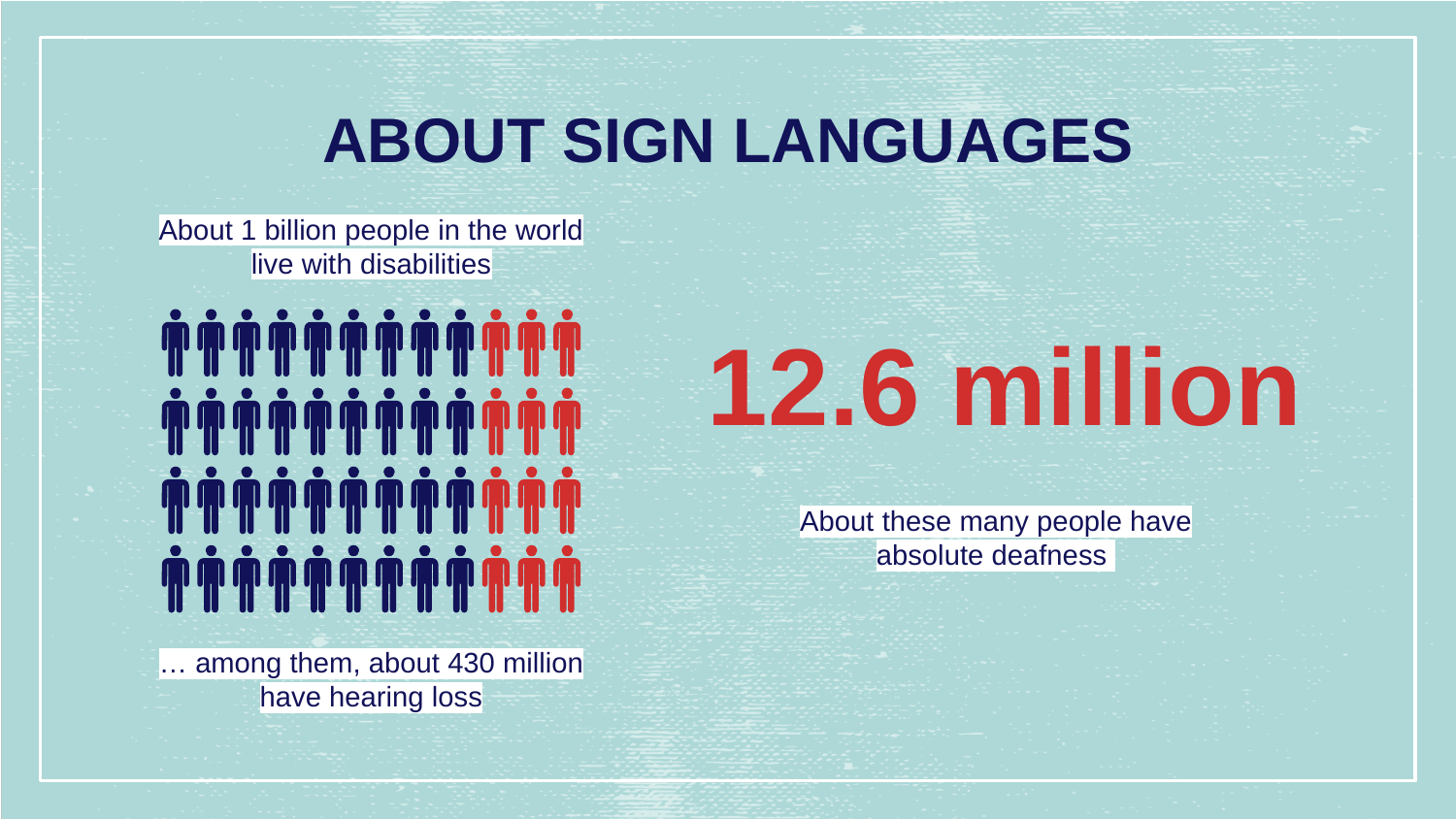

# ABOUT SIGN LANGUAGES
About 1 billion people in the world live with disabilities
12.6 million

About these many people have absolute deafness
… among them, about 430 million have hearing loss